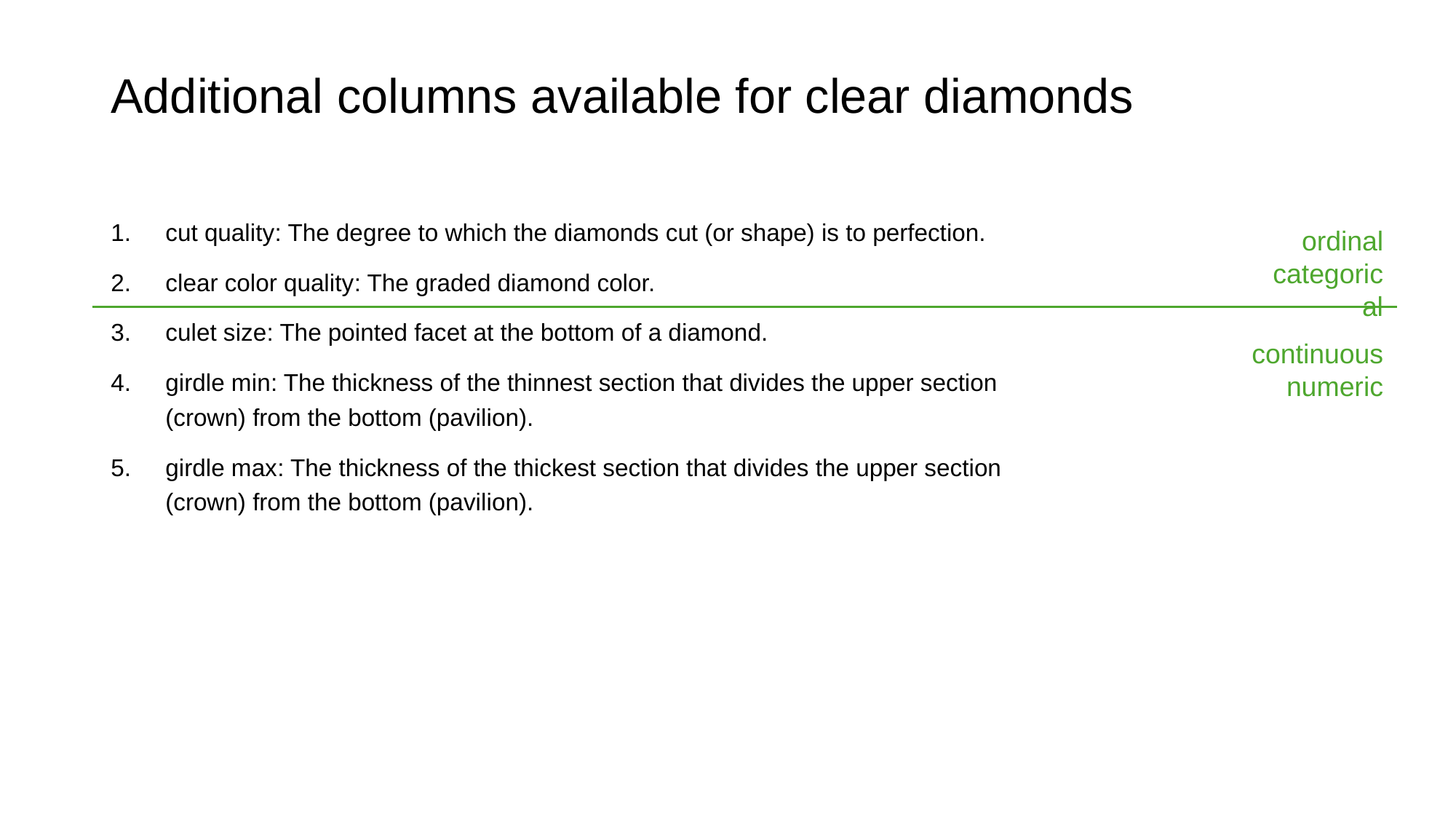

# Additional columns available for clear diamonds
cut quality: The degree to which the diamonds cut (or shape) is to perfection.
clear color quality: The graded diamond color.
culet size: The pointed facet at the bottom of a diamond.
girdle min: The thickness of the thinnest section that divides the upper section (crown) from the bottom (pavilion).
girdle max: The thickness of the thickest section that divides the upper section (crown) from the bottom (pavilion).

ordinal categorical
continuous numeric